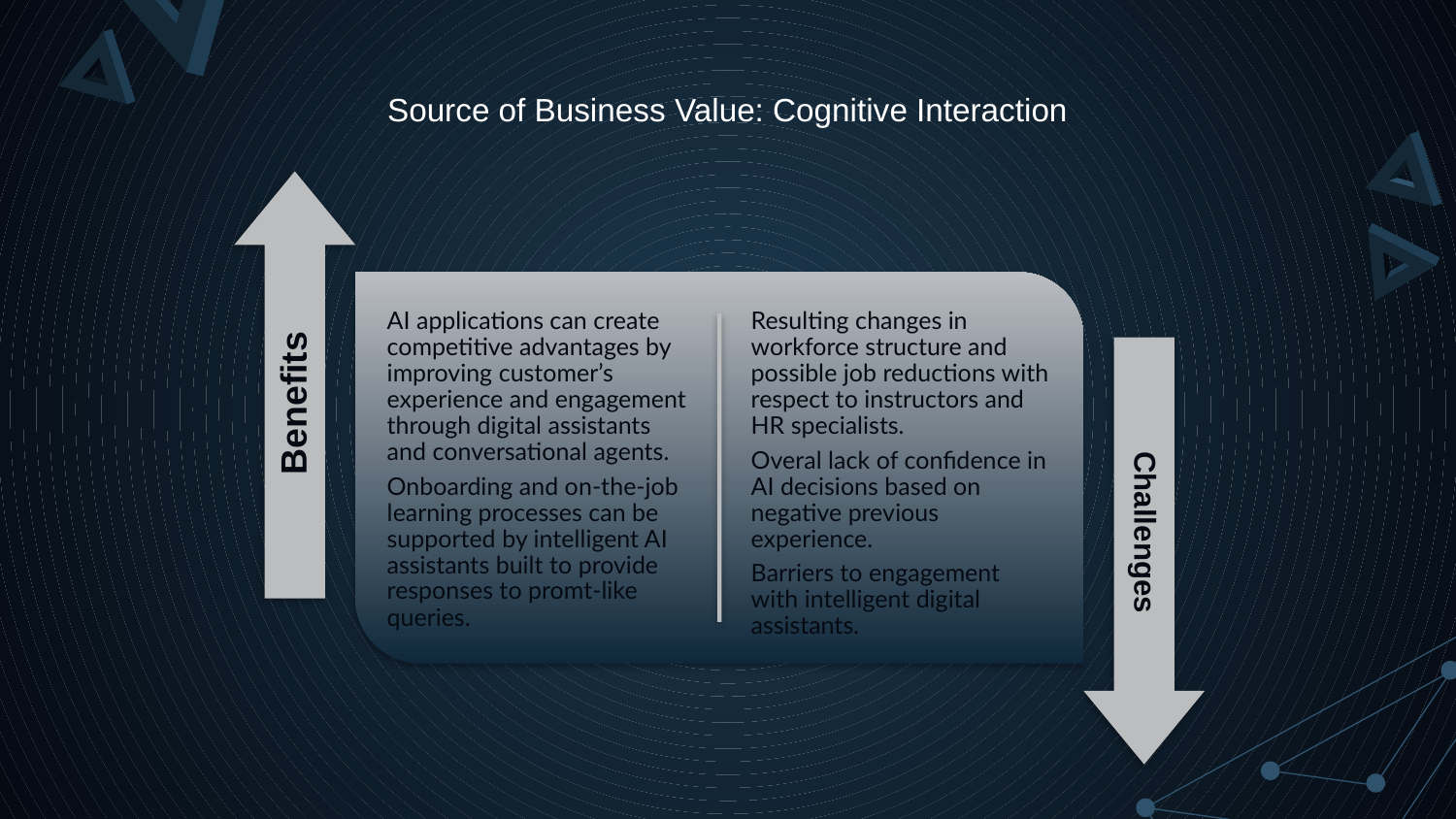

# Source of Business Value: Cognitive Interaction
AI applications can create competitive advantages by improving customer’s experience and engagement through digital assistants and conversational agents.
Onboarding and on-the-job learning processes can be supported by intelligent AI assistants built to provide responses to promt-like queries.
Resulting changes in workforce structure and possible job reductions with respect to instructors and HR specialists.
Overal lack of confidence in AI decisions based on negative previous experience.
Barriers to engagement with intelligent digital assistants.
Benefits
Challenges